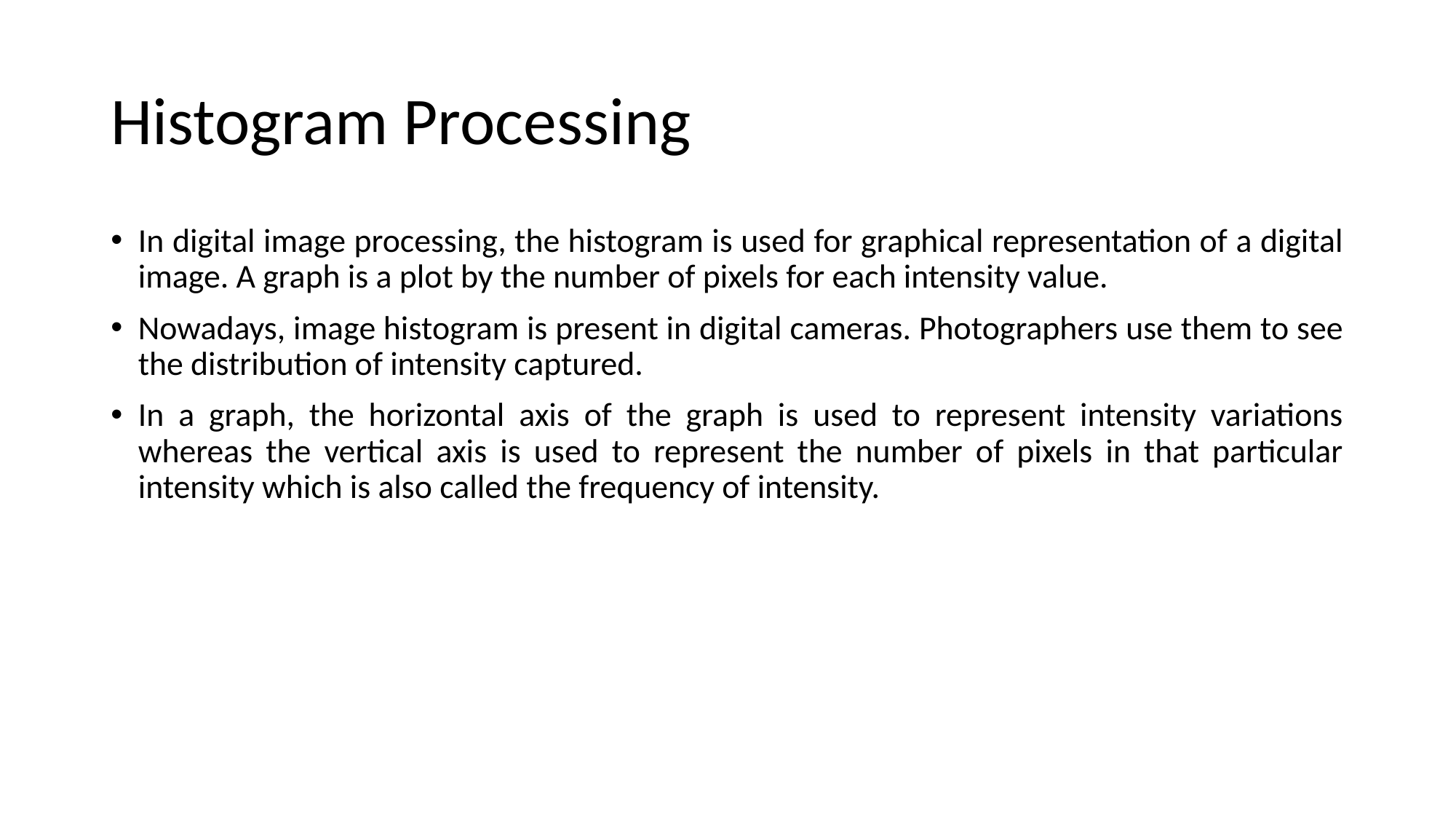

# Histogram Processing
In digital image processing, the histogram is used for graphical representation of a digital image. A graph is a plot by the number of pixels for each intensity value.
Nowadays, image histogram is present in digital cameras. Photographers use them to see the distribution of intensity captured.
In a graph, the horizontal axis of the graph is used to represent intensity variations whereas the vertical axis is used to represent the number of pixels in that particular intensity which is also called the frequency of intensity.